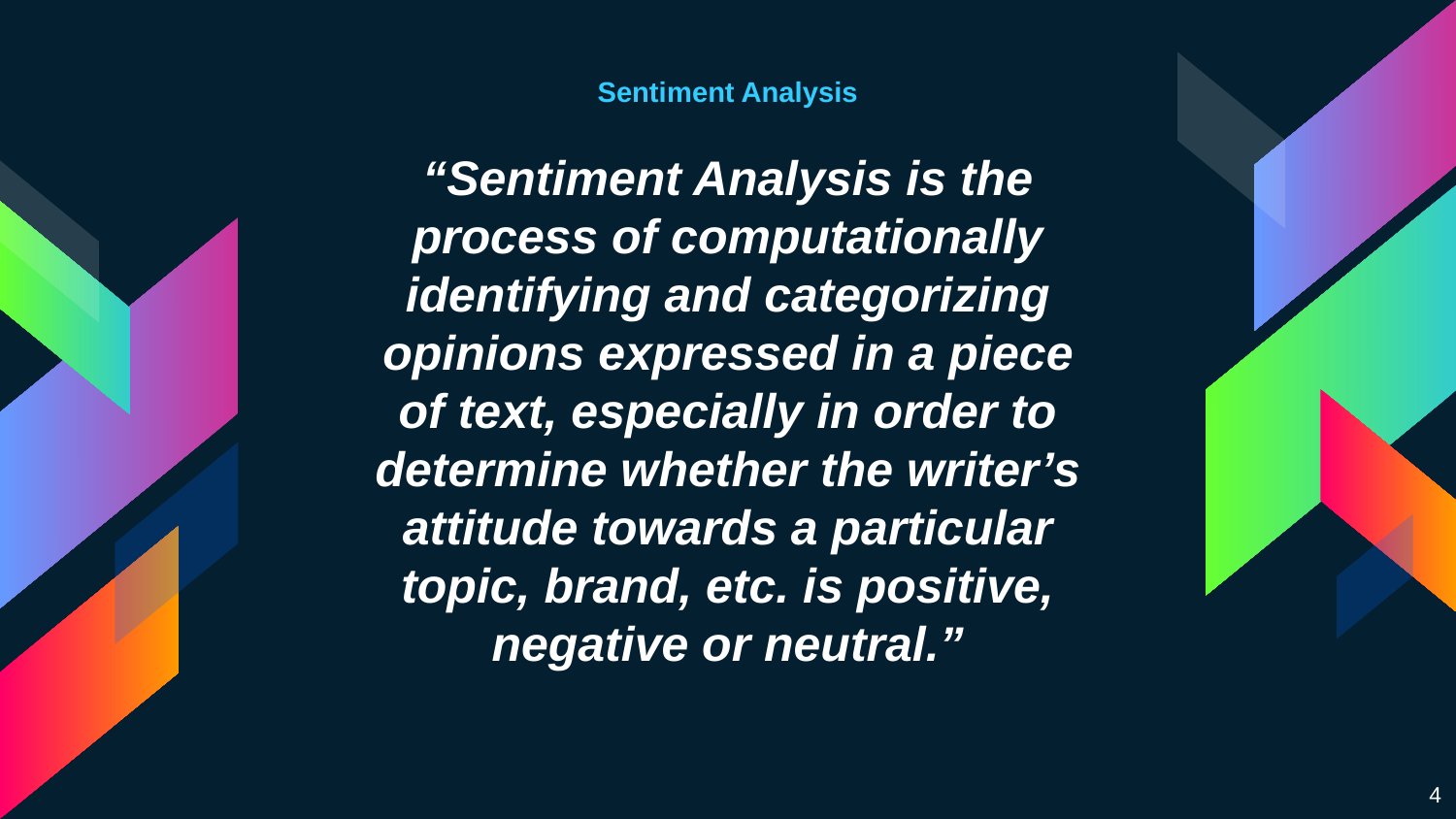

Sentiment Analysis
“Sentiment Analysis is the process of computationally identifying and categorizing opinions expressed in a piece of text, especially in order to determine whether the writer’s attitude towards a particular topic, brand, etc. is positive, negative or neutral.”
4